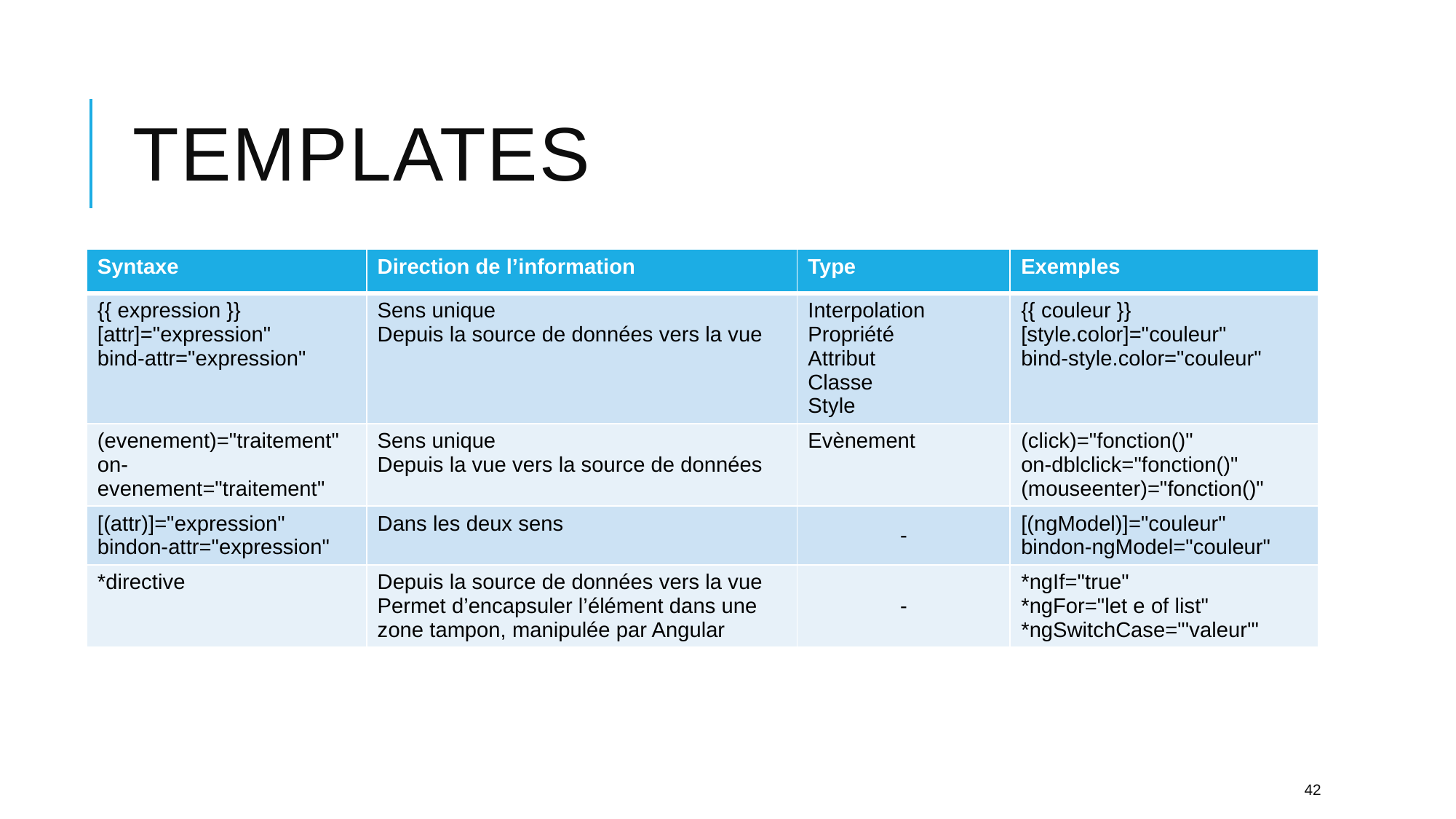

# Templates
| Syntaxe | Direction de l’information | Type | Exemples |
| --- | --- | --- | --- |
| {{ expression }} [attr]="expression" bind-attr="expression" | Sens unique Depuis la source de données vers la vue | Interpolation Propriété Attribut Classe Style | {{ couleur }} [style.color]="couleur" bind-style.color="couleur" |
| (evenement)="traitement" on-evenement="traitement" | Sens unique Depuis la vue vers la source de données | Evènement | (click)="fonction()" on-dblclick="fonction()" (mouseenter)="fonction()" |
| [(attr)]="expression" bindon-attr="expression" | Dans les deux sens | - | [(ngModel)]="couleur" bindon-ngModel="couleur" |
| \*directive | Depuis la source de données vers la vue Permet d’encapsuler l’élément dans une zone tampon, manipulée par Angular | - | \*ngIf="true" \*ngFor="let e of list" \*ngSwitchCase="'valeur'" |
42